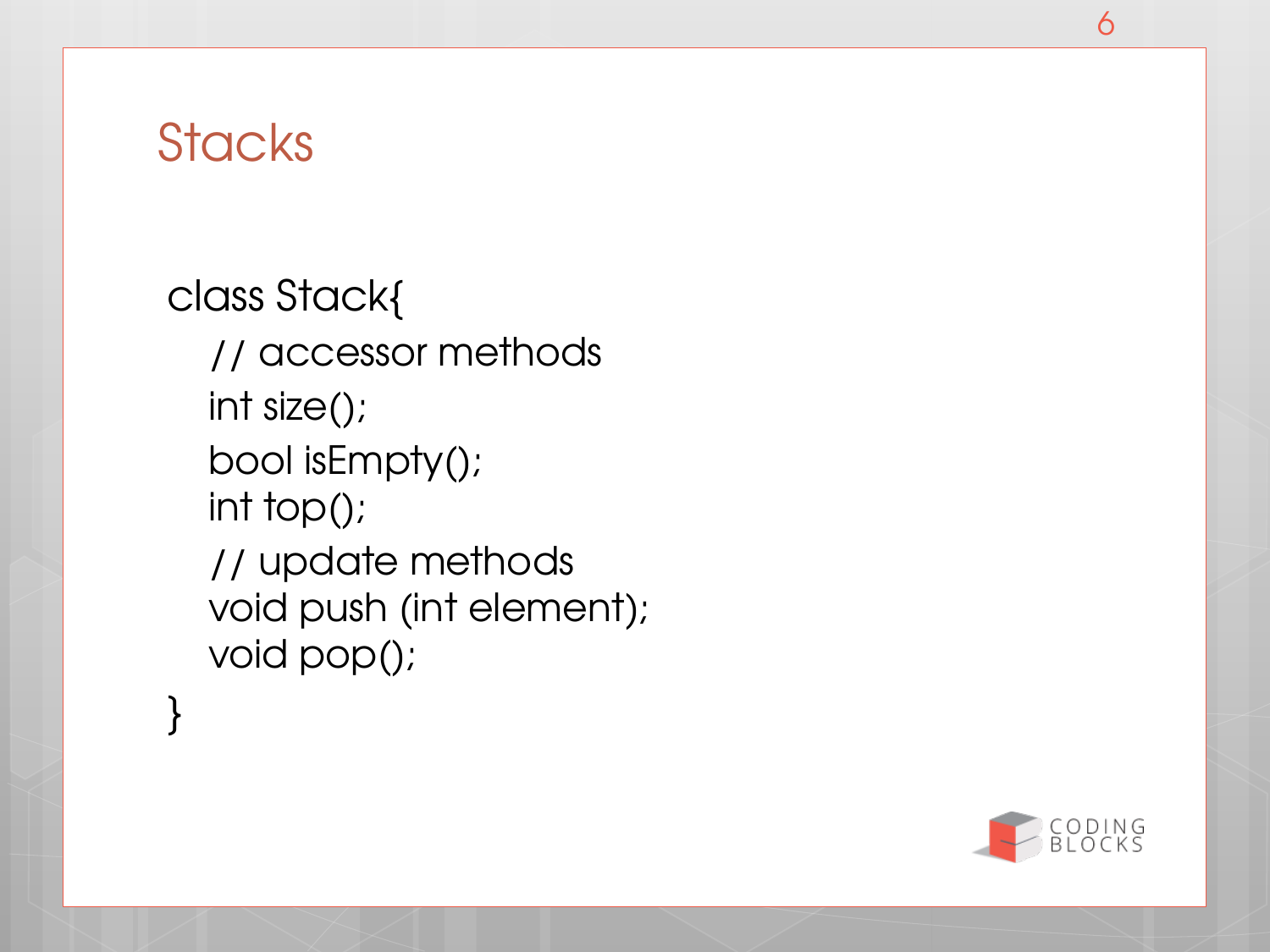

6
# Stacks
class Stack{
// accessor methods
int size();
bool isEmpty();
int top();
// update methods
void push (int element);
void pop();
}